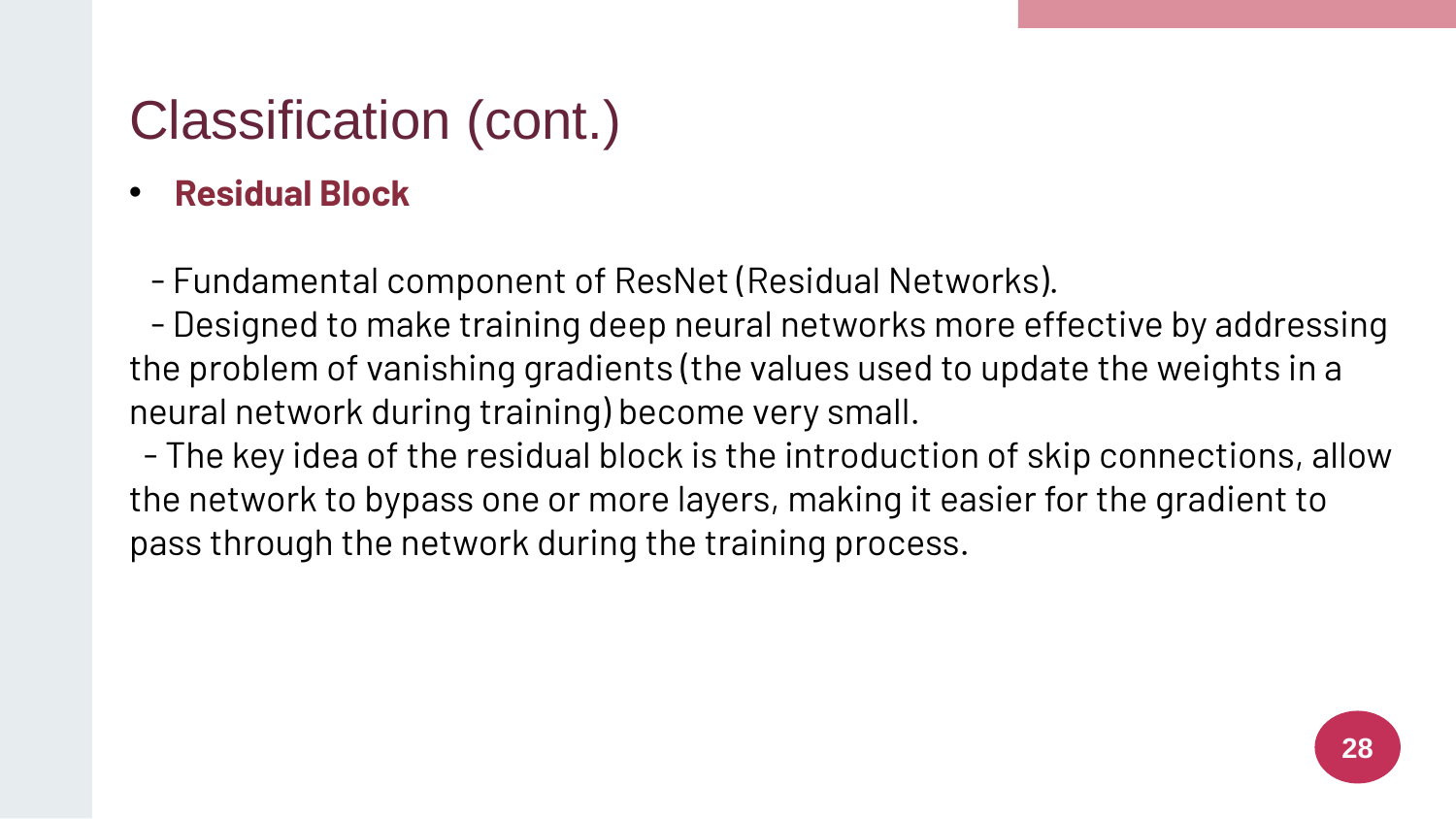

# Classification (cont.)
Residual Block

   - Fundamental component of ResNet (Residual Networks).
   - Designed to make training deep neural networks more effective by addressing the problem of vanishing gradients (the values used to update the weights in a neural network during training) become very small.
  - The key idea of the residual block is the introduction of skip connections, allow the network to bypass one or more layers, making it easier for the gradient to pass through the network during the training process.
28